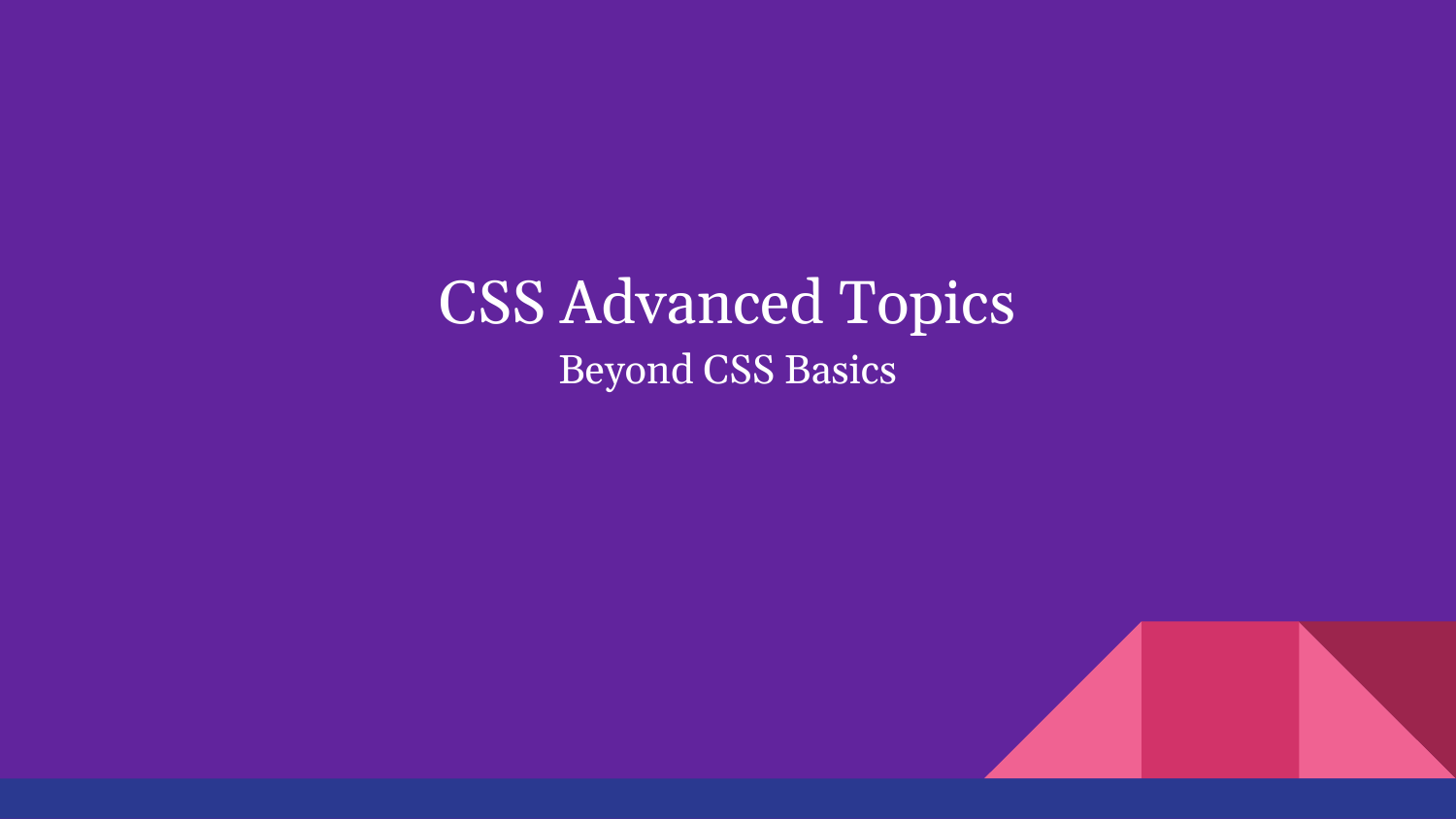

# CSS Advanced Topics
Beyond CSS Basics